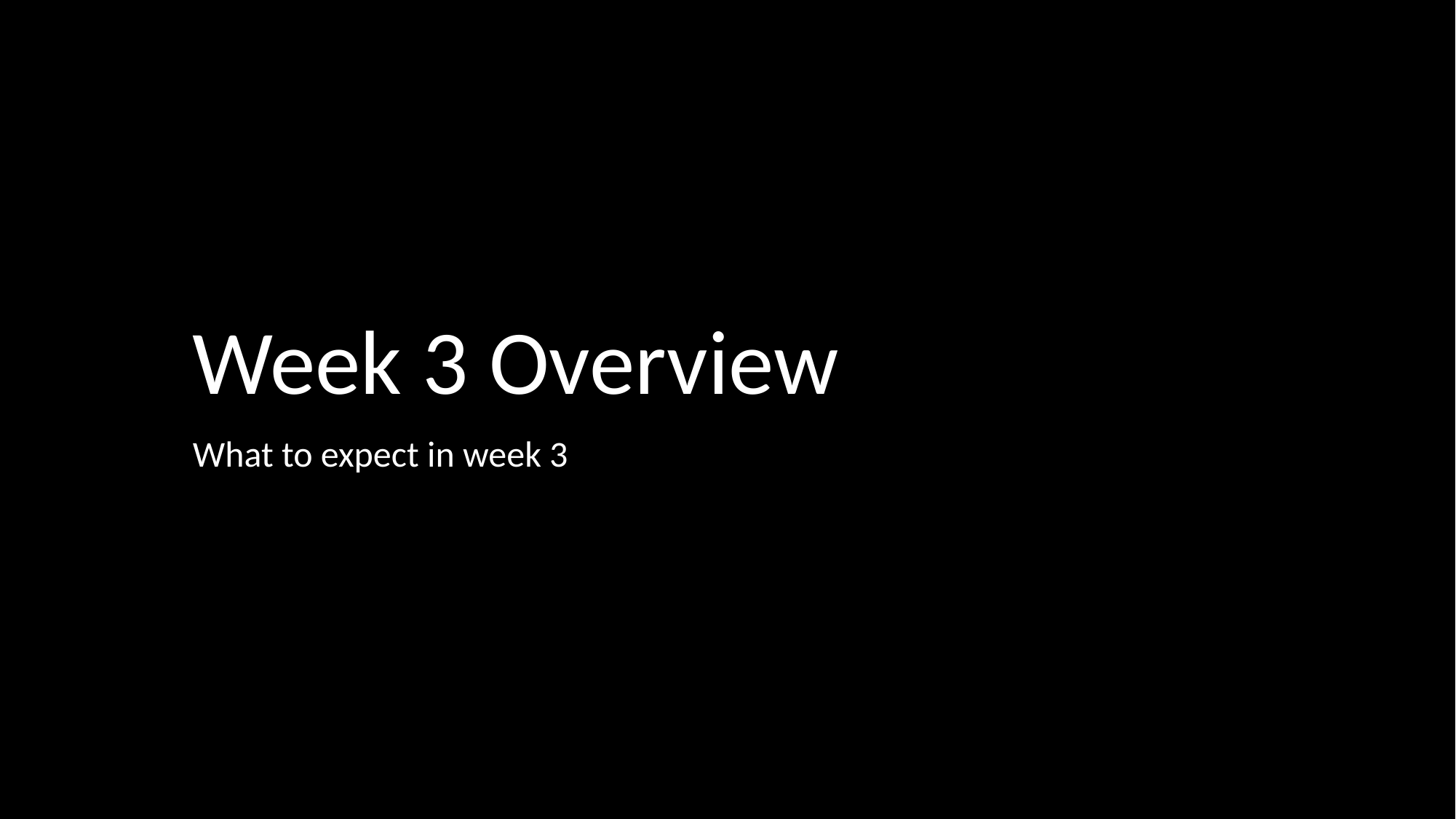

# Week 3 Overview
What to expect in week 3